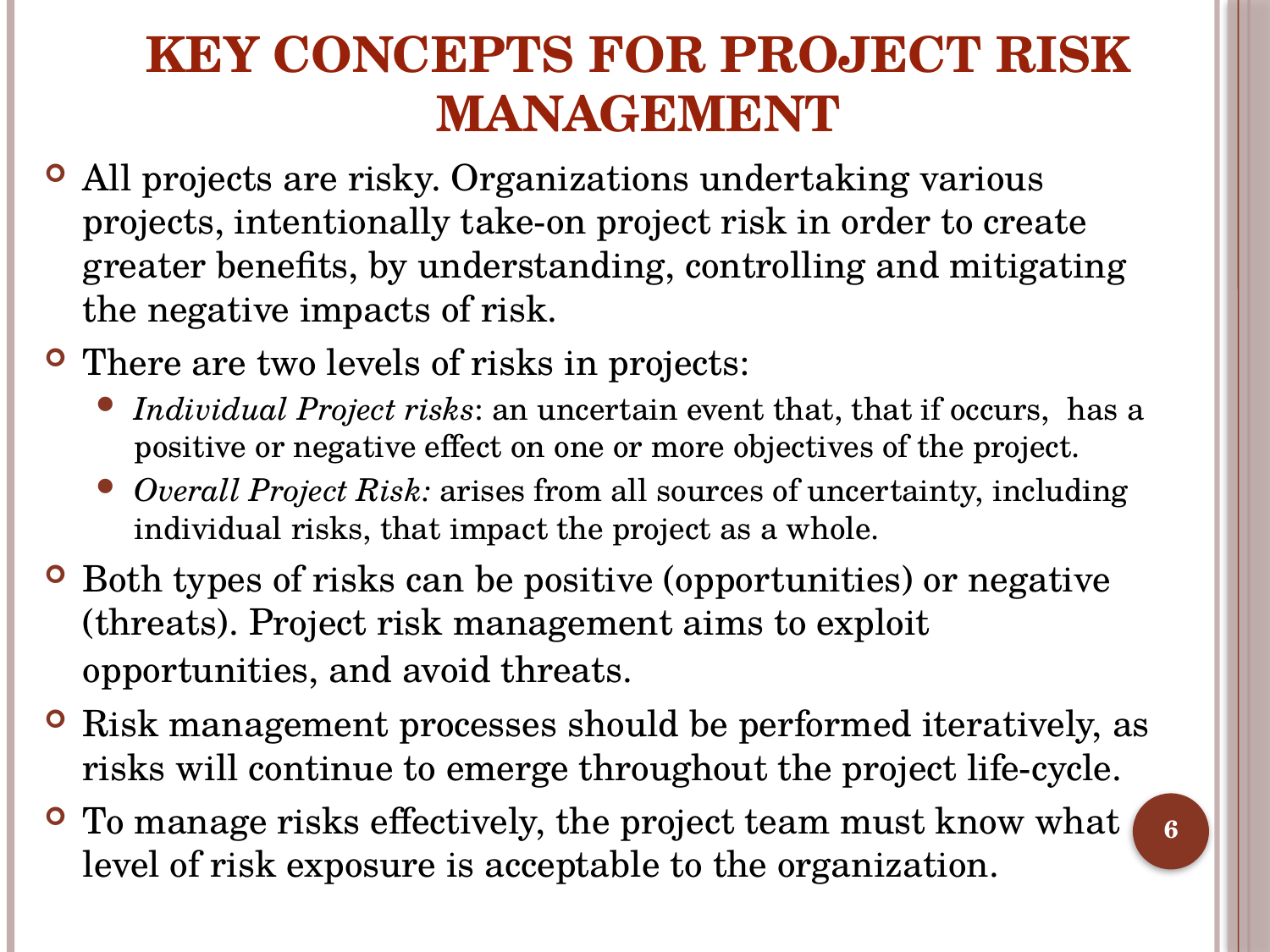

# KEY CONCEPTS FOR PROJECT RISK MANAGEMENT
All projects are risky. Organizations undertaking various projects, intentionally take-on project risk in order to create greater benefits, by understanding, controlling and mitigating the negative impacts of risk.
There are two levels of risks in projects:
Individual Project risks: an uncertain event that, that if occurs,  has a positive or negative effect on one or more objectives of the project.
Overall Project Risk: arises from all sources of uncertainty, including individual risks, that impact the project as a whole.
Both types of risks can be positive (opportunities) or negative (threats). Project risk management aims to exploit opportunities, and avoid threats.
Risk management processes should be performed iteratively, as risks will continue to emerge throughout the project life-cycle.
To manage risks effectively, the project team must know what level of risk exposure is acceptable to the organization.
6